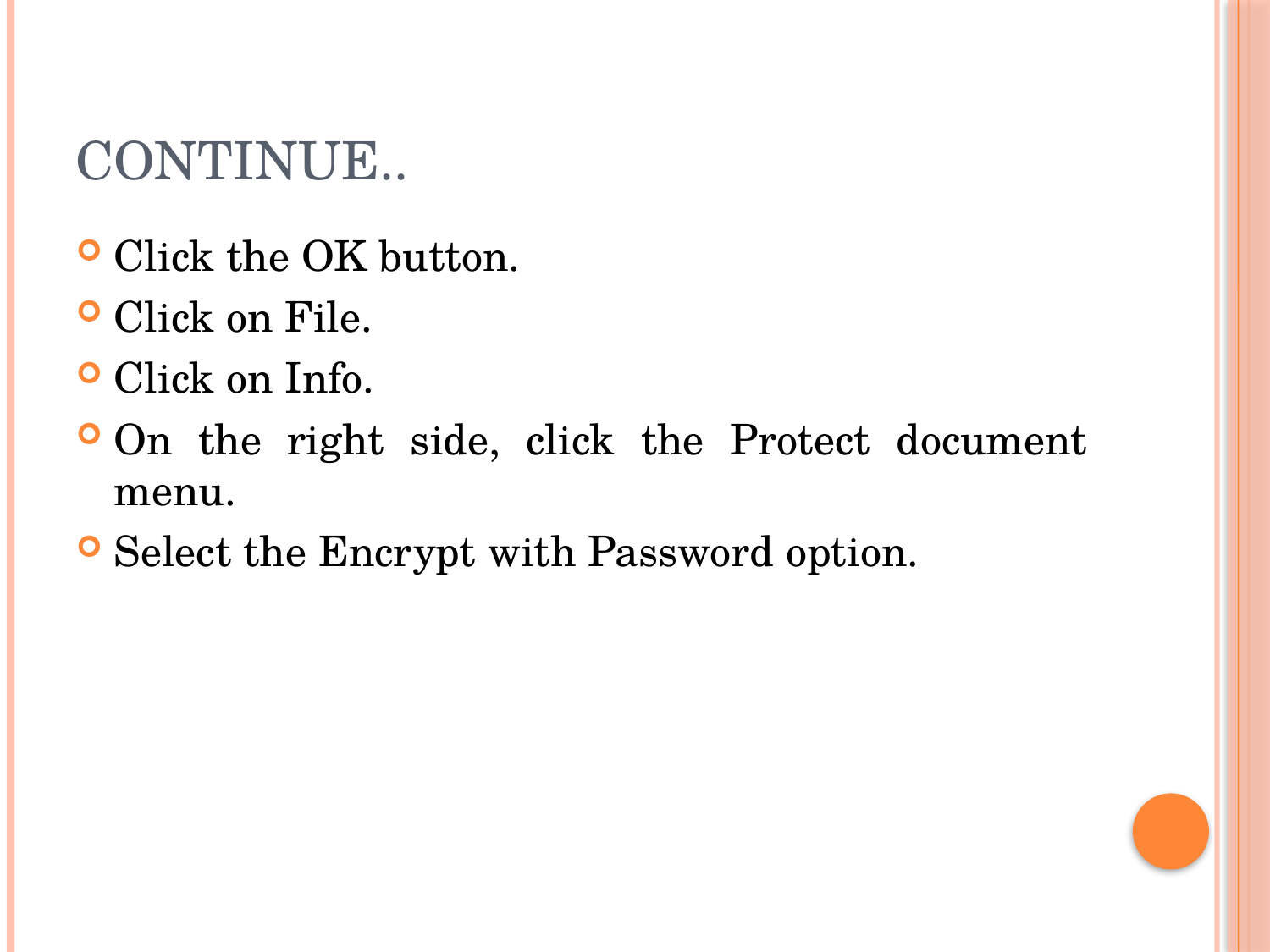

# Continue..
Click the OK button.
Click on File.
Click on Info.
On the right side, click the Protect document menu.
Select the Encrypt with Password option.